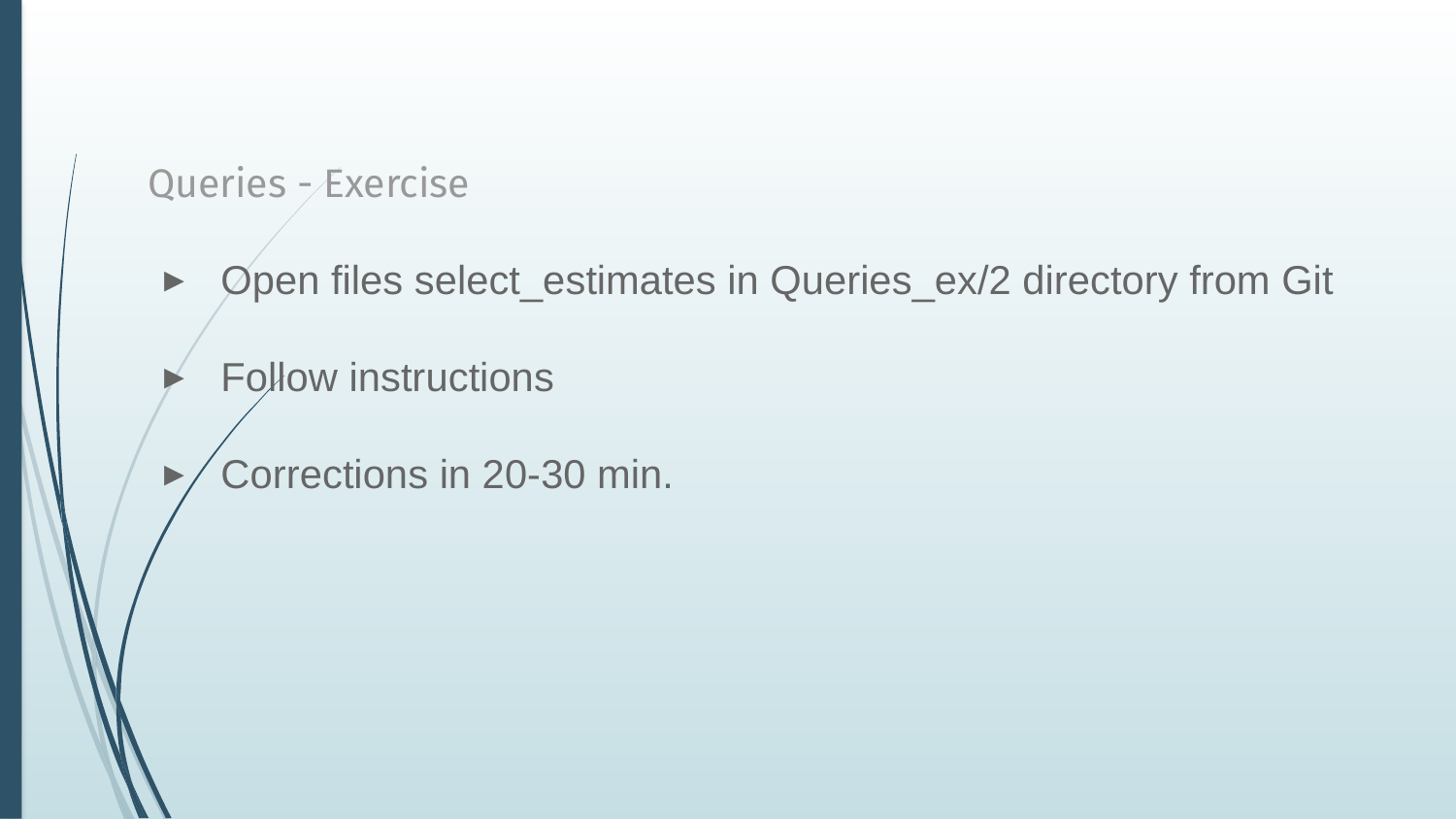

# Queries - Exercise
Open files select_estimates in Queries_ex/2 directory from Git

Follow instructions

Corrections in 20-30 min.